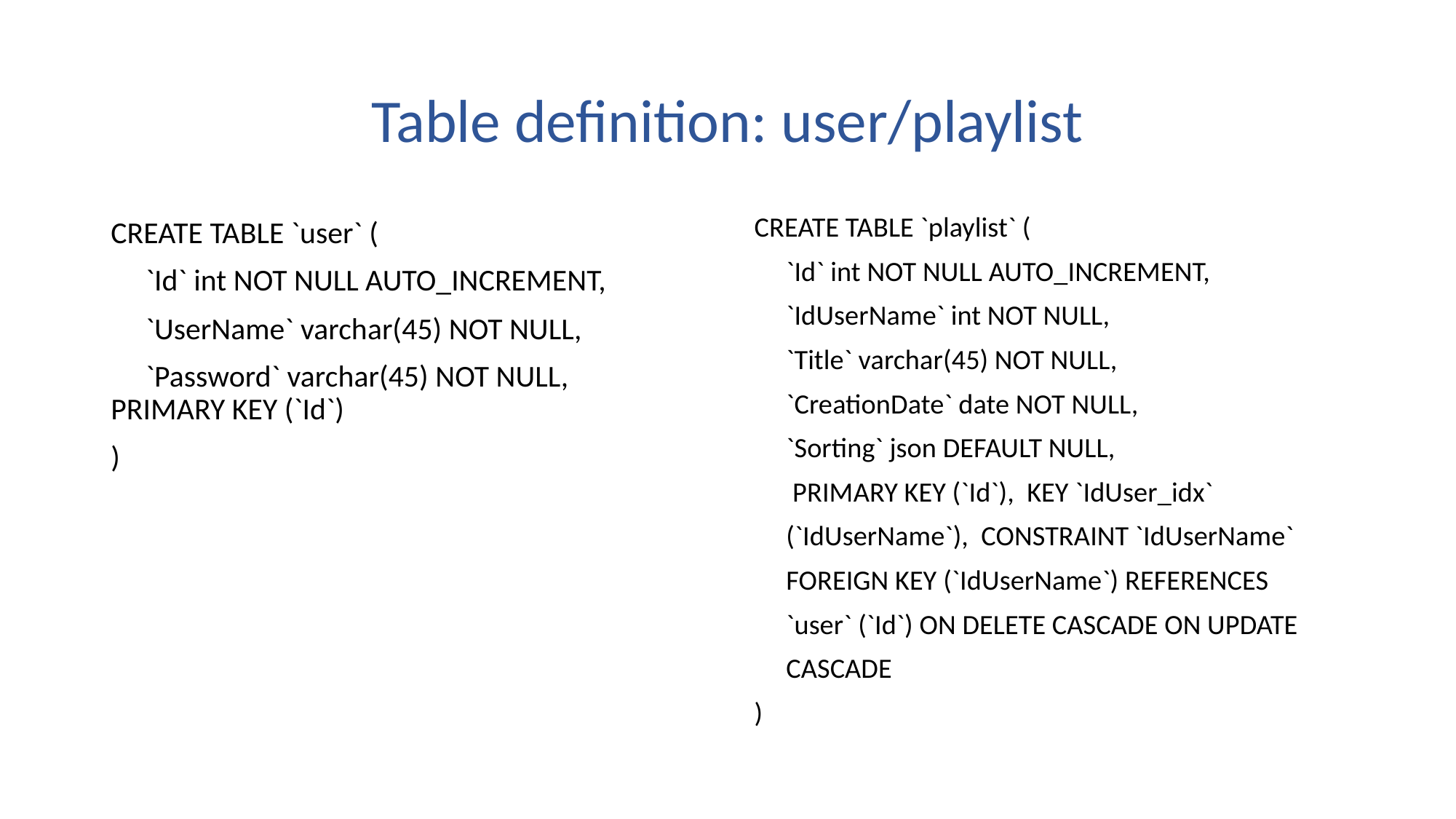

# Table definition: user/playlist

CREATE TABLE `playlist` (
     `Id` int NOT NULL AUTO_INCREMENT,
     `IdUserName` int NOT NULL,
     `Title` varchar(45) NOT NULL,
     `CreationDate` date NOT NULL,
     `Sorting` json DEFAULT NULL,
      PRIMARY KEY (`Id`),  KEY `IdUser_idx`
     (`IdUserName`),  CONSTRAINT `IdUserName`
     FOREIGN KEY (`IdUserName`) REFERENCES
     `user` (`Id`) ON DELETE CASCADE ON UPDATE
     CASCADE
)

CREATE TABLE `user` (
     `Id` int NOT NULL AUTO_INCREMENT,
     `UserName` varchar(45) NOT NULL,
     `Password` varchar(45) NOT NULL,  	PRIMARY KEY (`Id`)
)